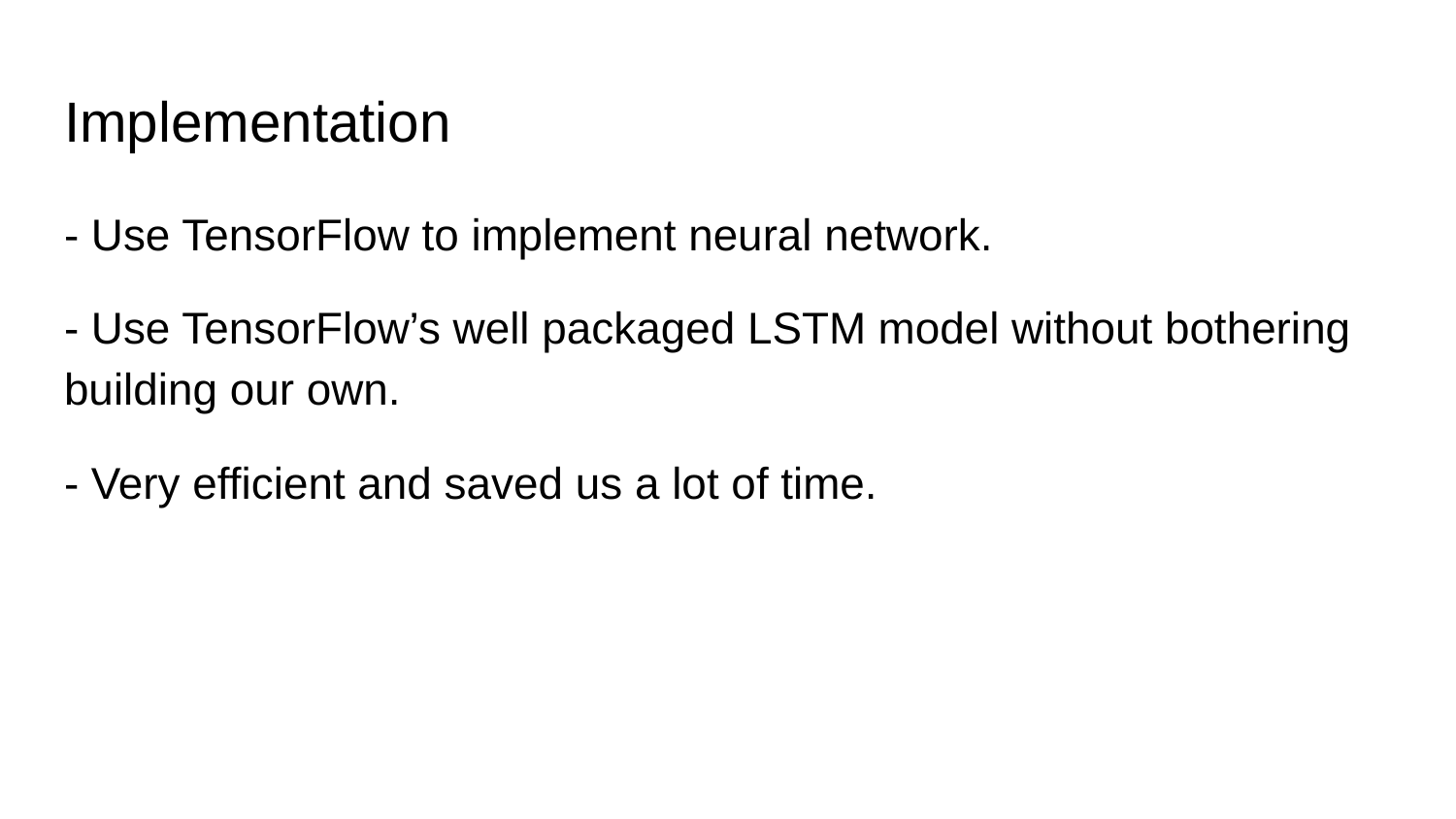

# Implementation
- Use TensorFlow to implement neural network.
- Use TensorFlow’s well packaged LSTM model without bothering building our own.
- Very efficient and saved us a lot of time.